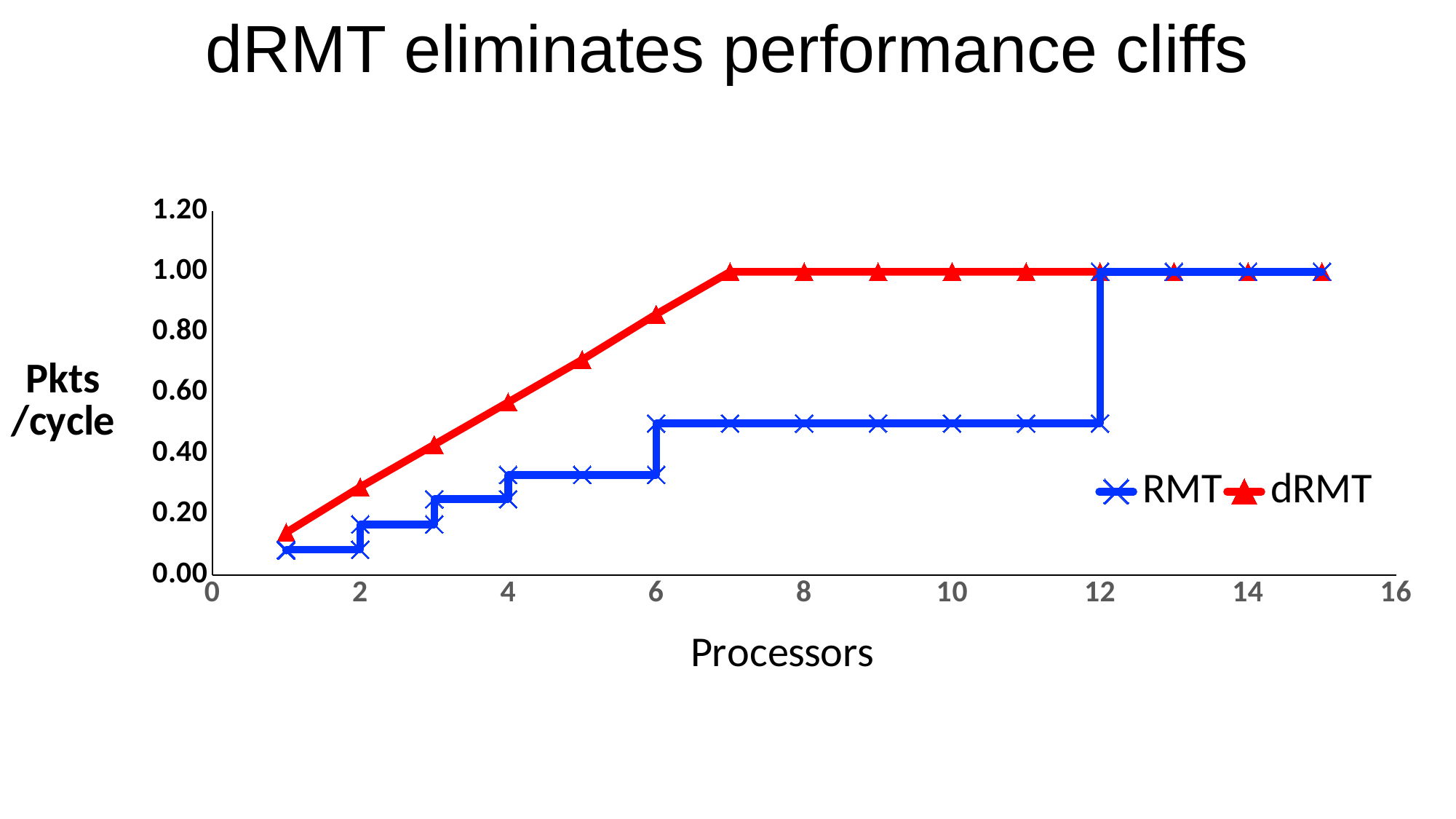

# dRMT eliminates performance cliffs

### Chart

| Category | RMT | dRMT |
|---|---|---|